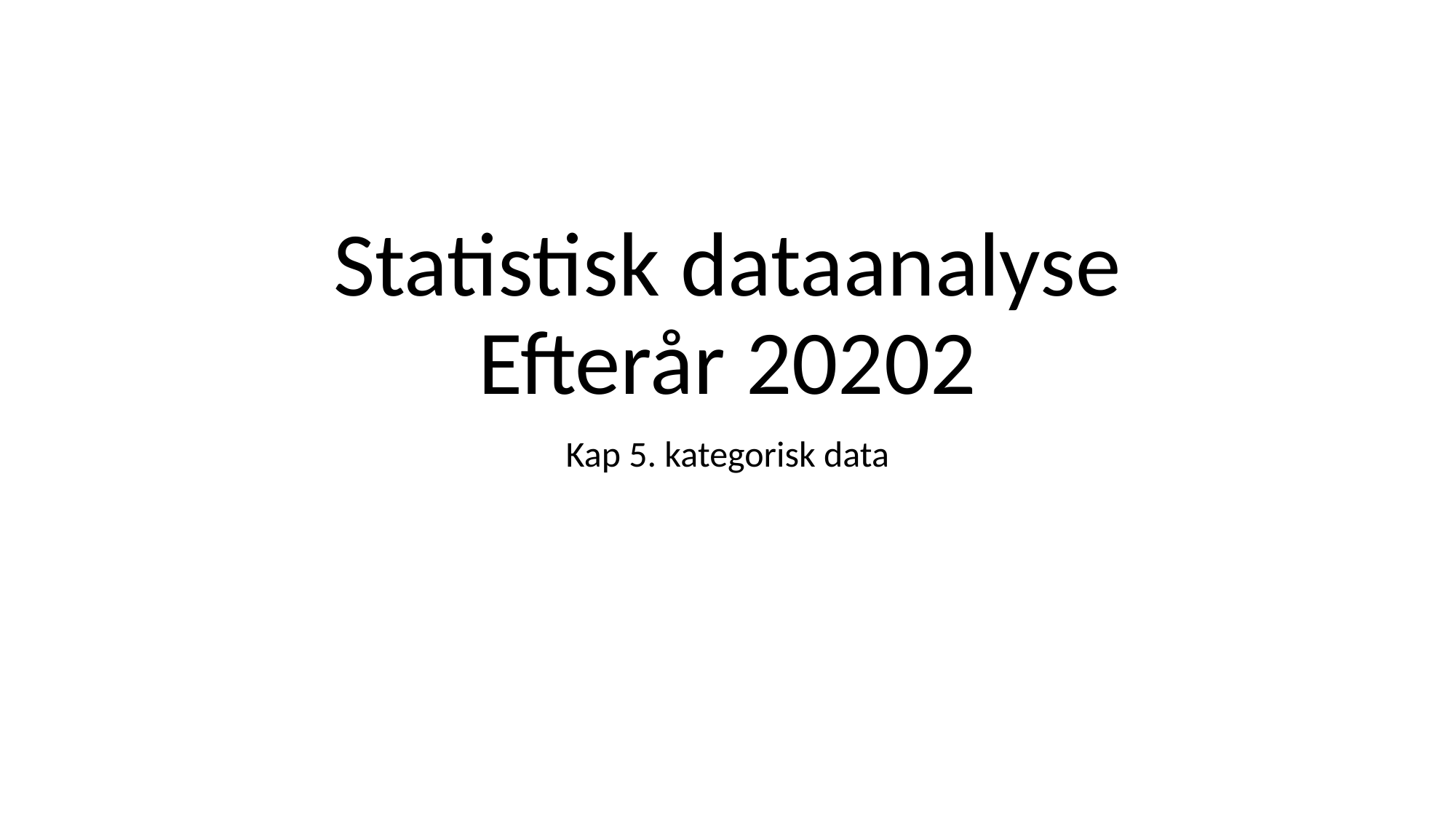

# Statistisk dataanalyse Efterår 20202
Kap 5. kategorisk data